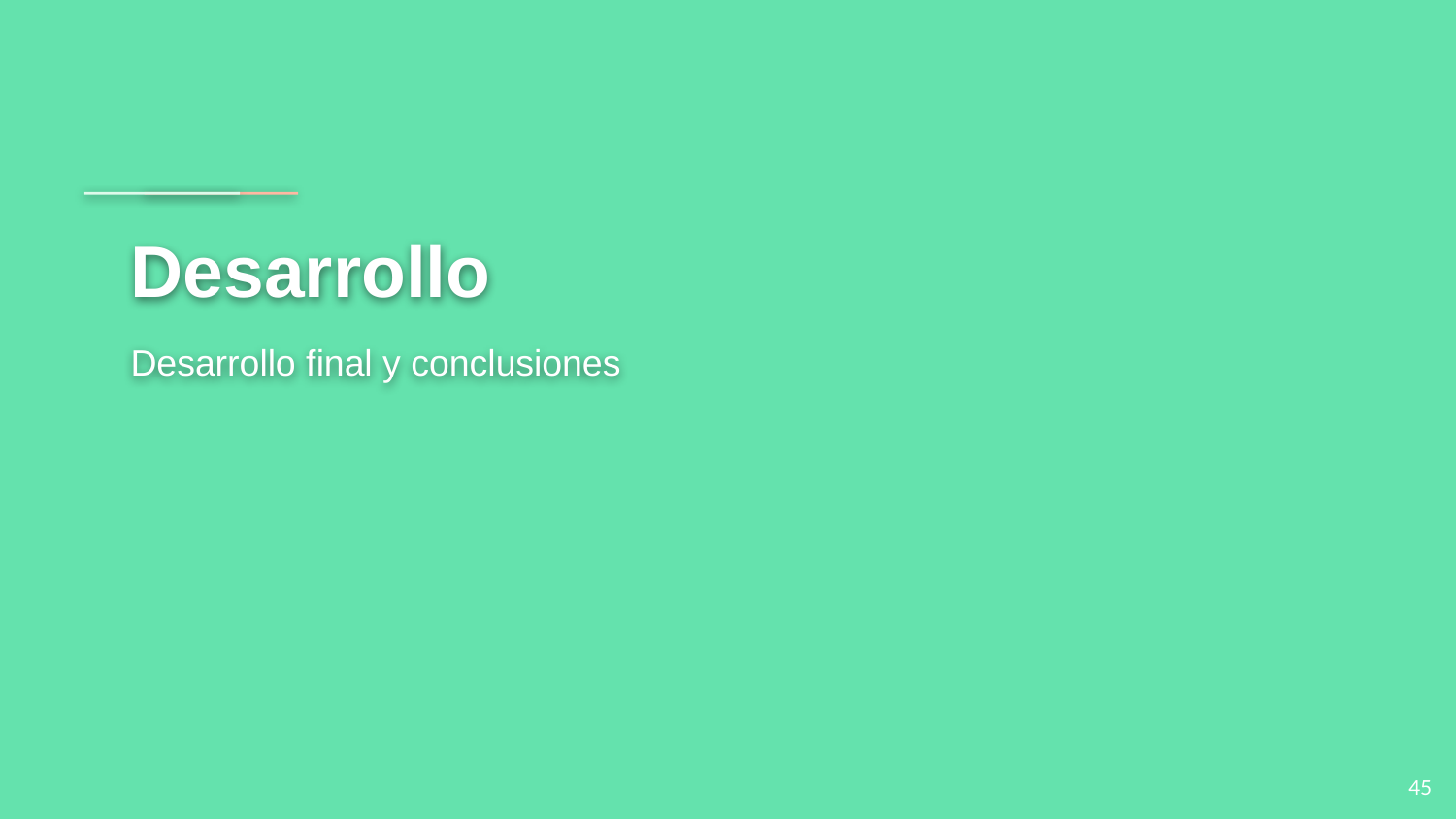

# Desarrollo
Desarrollo final y conclusiones

45